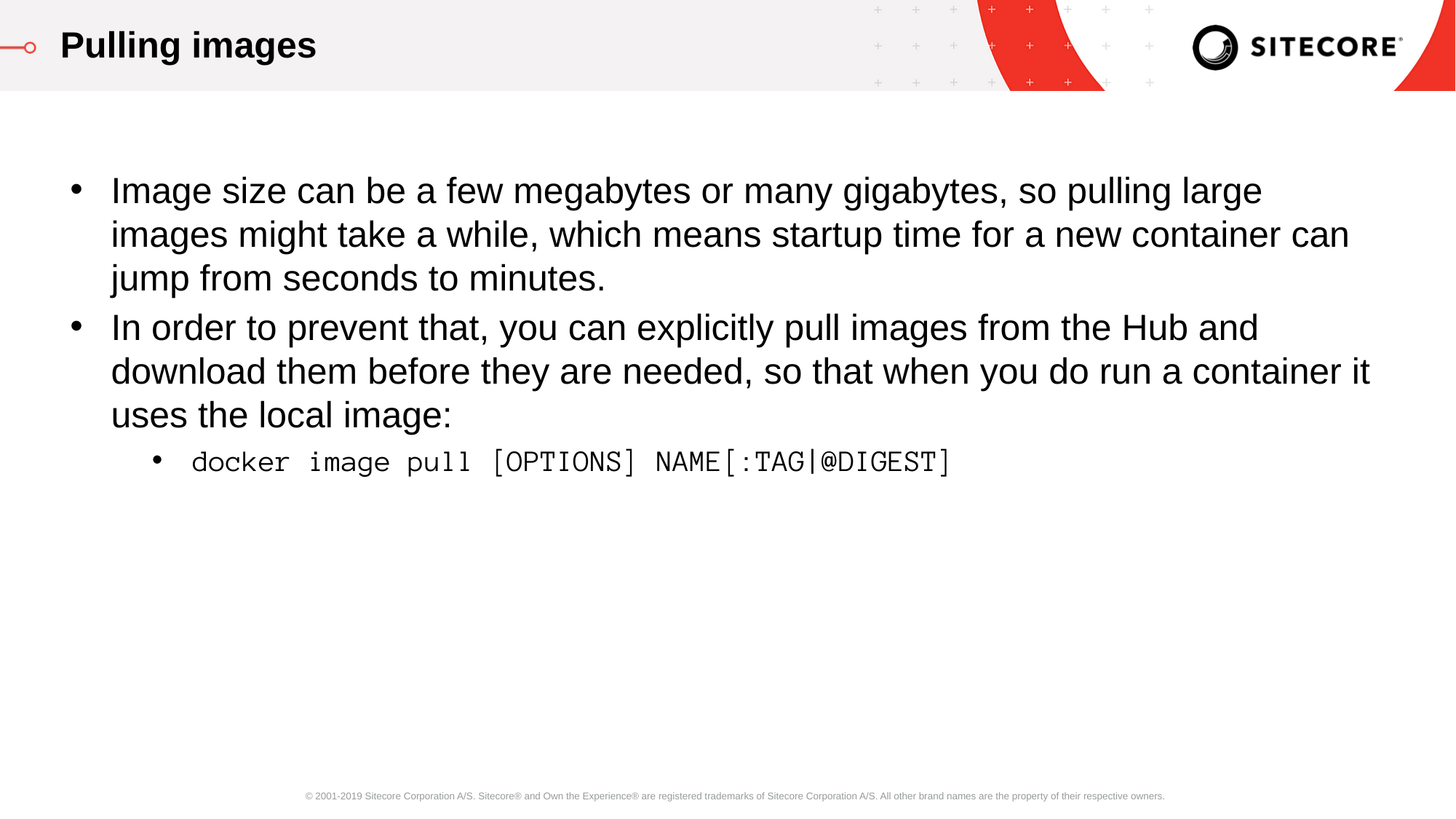

Pulling images
Image size can be a few megabytes or many gigabytes, so pulling large images might take a while, which means startup time for a new container can jump from seconds to minutes.
In order to prevent that, you can explicitly pull images from the Hub and download them before they are needed, so that when you do run a container it uses the local image:
docker image pull [OPTIONS] NAME[:TAG|@DIGEST]